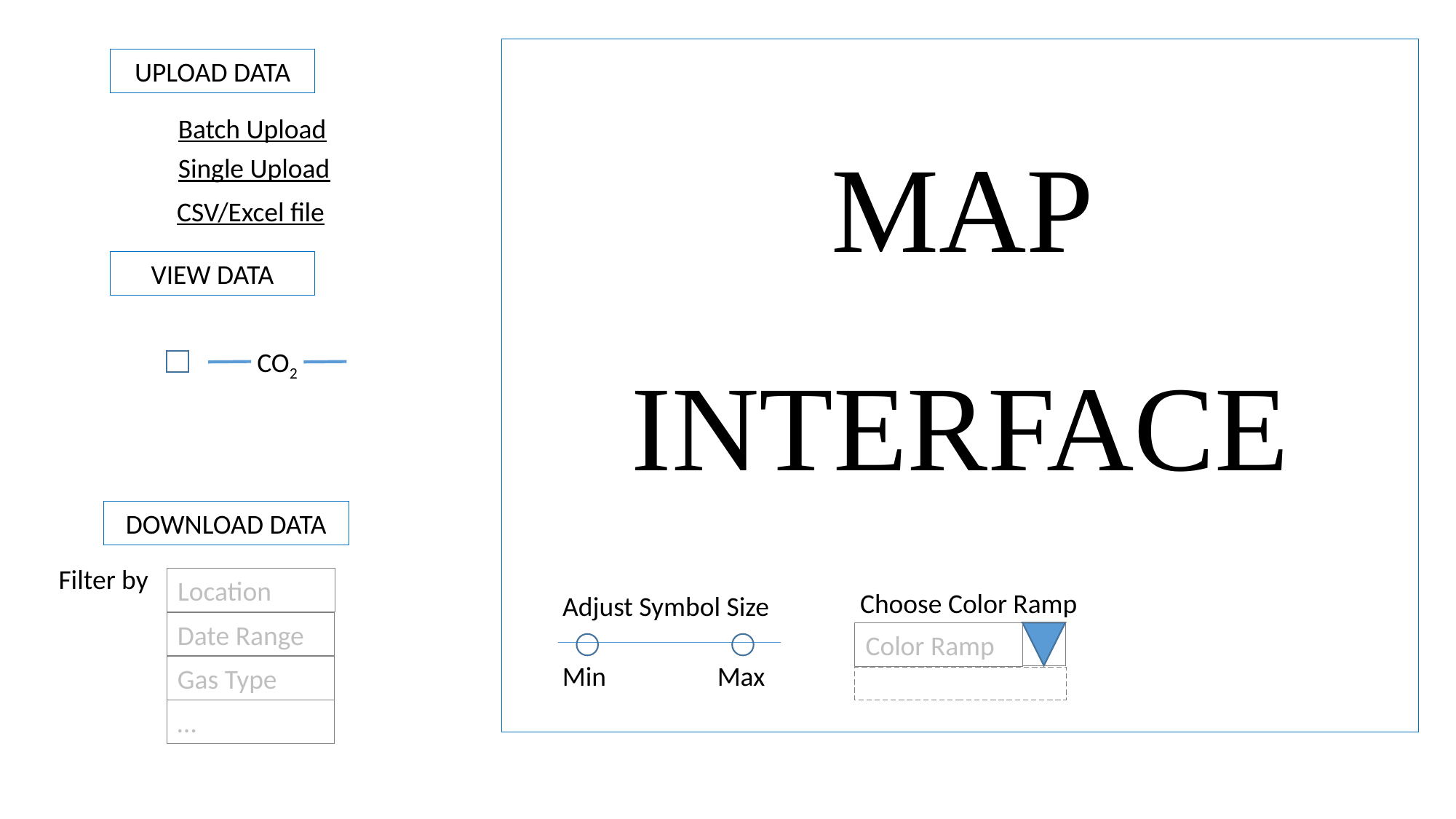

MAP INTERFACE

UPLOAD DATA
Batch Upload
Single Upload
CSV/Excel file
VIEW DATA
CO2

DOWNLOAD DATA
Filter by
Location
Choose Color Ramp
Adjust Symbol Size

Min
Max
Date Range

Color Ramp

Gas Type
…